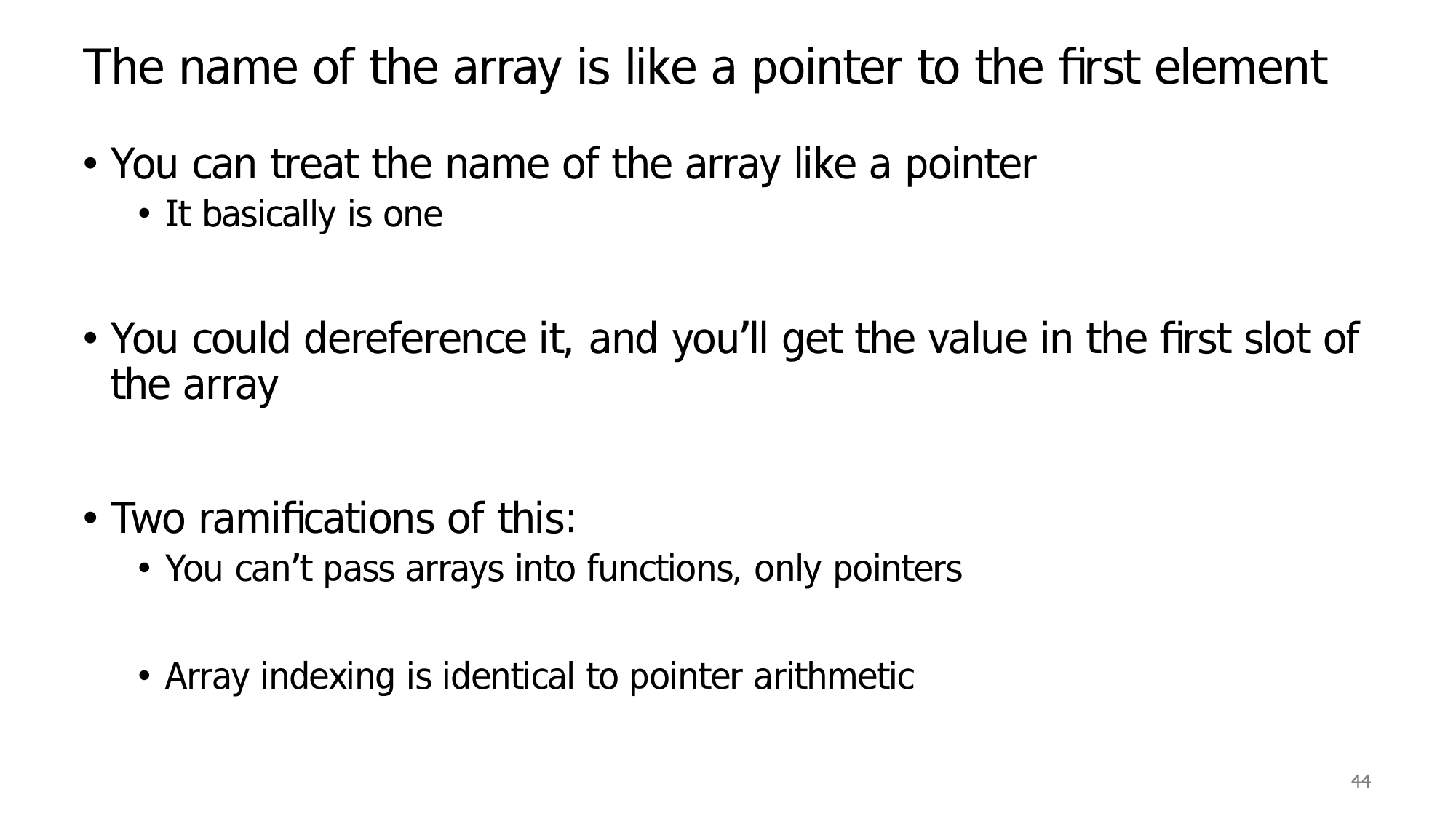

# The name of the array is like a pointer to the first element
You can treat the name of the array like a pointer
It basically is one

You could dereference it, and you’ll get the value in the first slot of the array

Two ramifications of this:
You can’t pass arrays into functions, only pointers

Array indexing is identical to pointer arithmetic
44